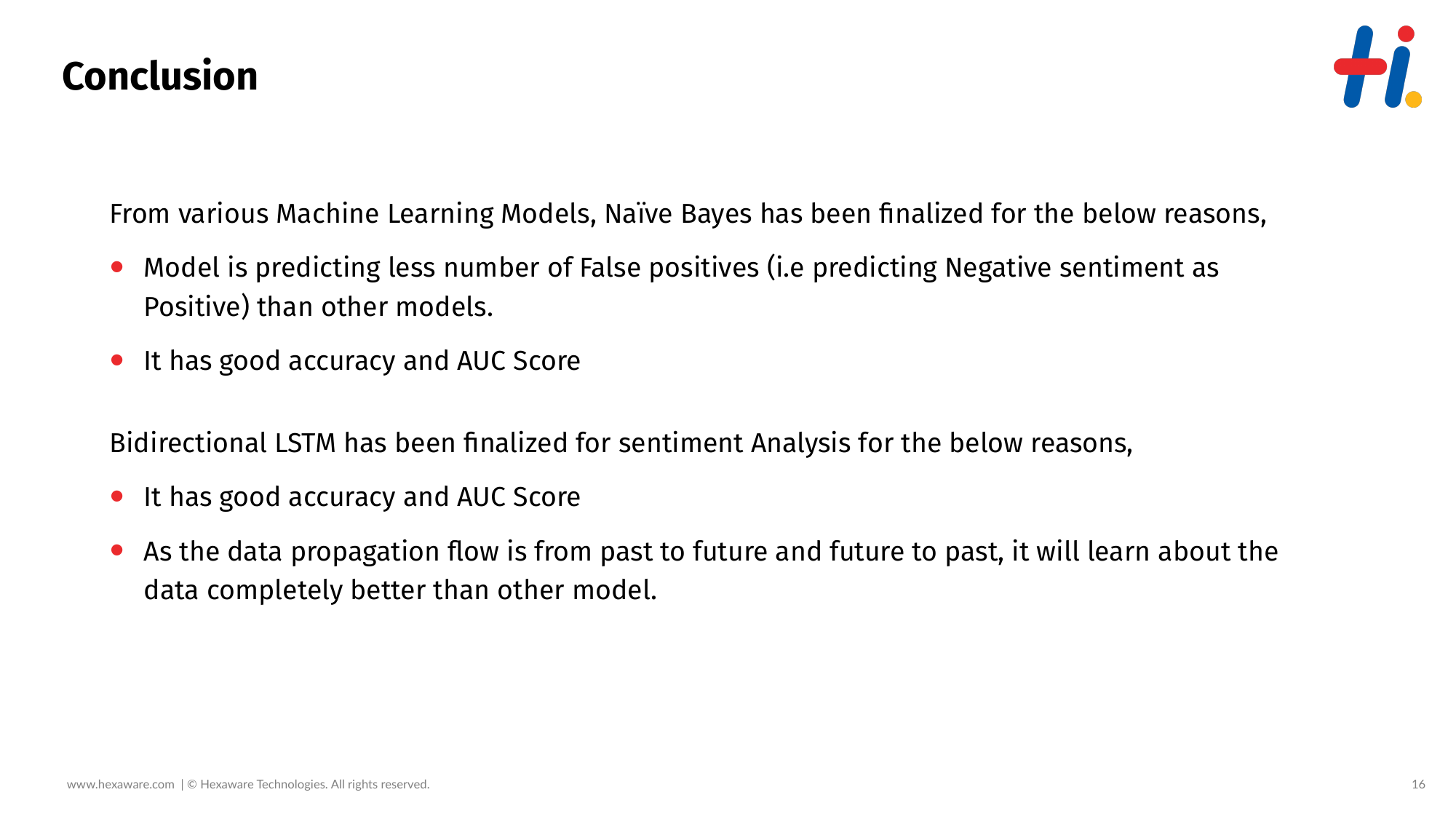

# Conclusion

From various Machine Learning Models, Naïve Bayes has been finalized for the below reasons,
Model is predicting less number of False positives (i.e predicting Negative sentiment as Positive) than other models.
It has good accuracy and AUC Score
Bidirectional LSTM has been finalized for sentiment Analysis for the below reasons,
It has good accuracy and AUC Score
As the data propagation flow is from past to future and future to past, it will learn about the data completely better than other model.